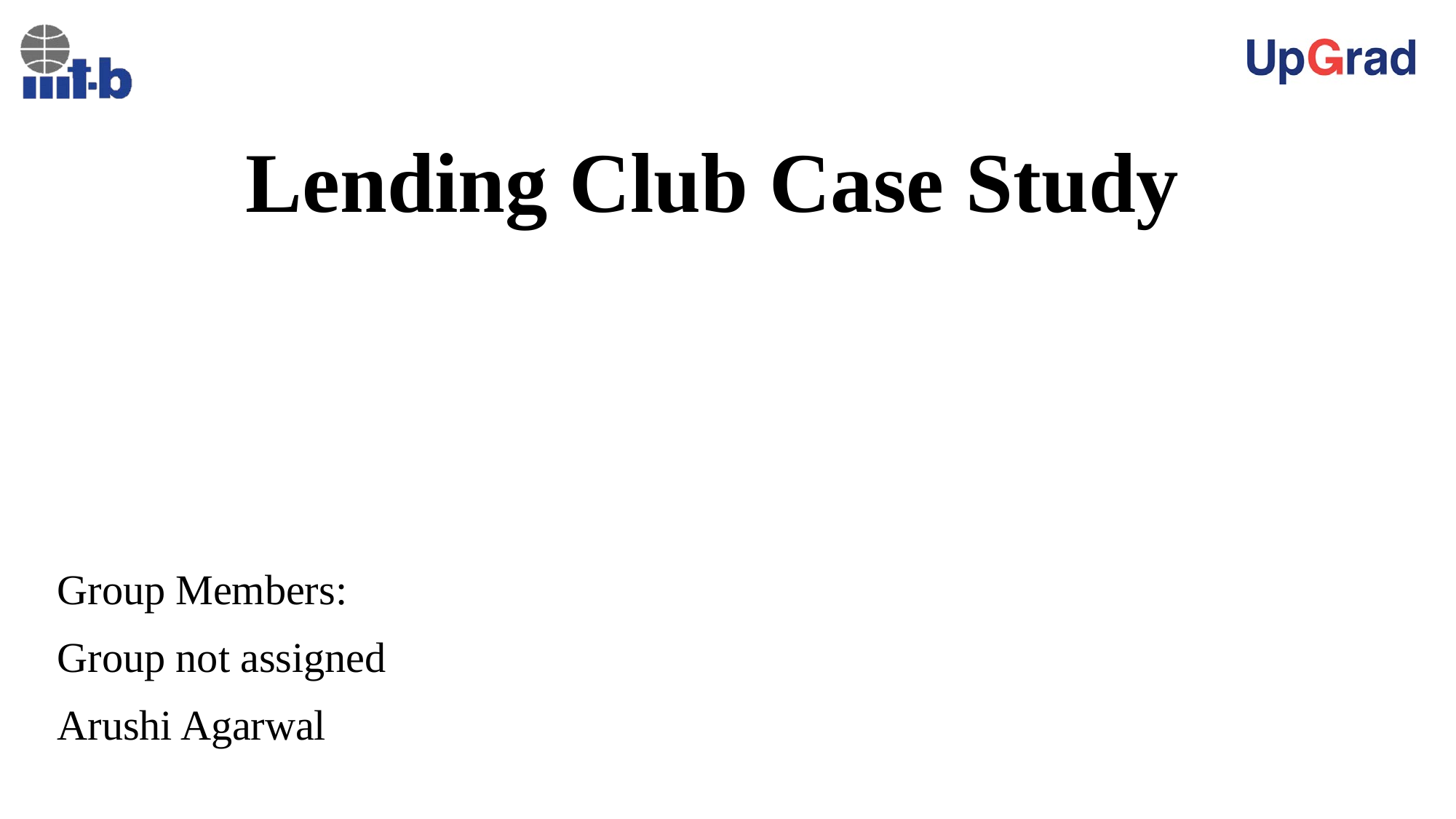

# Lending Club Case Study
Group Members:
Group not assigned
Arushi Agarwal